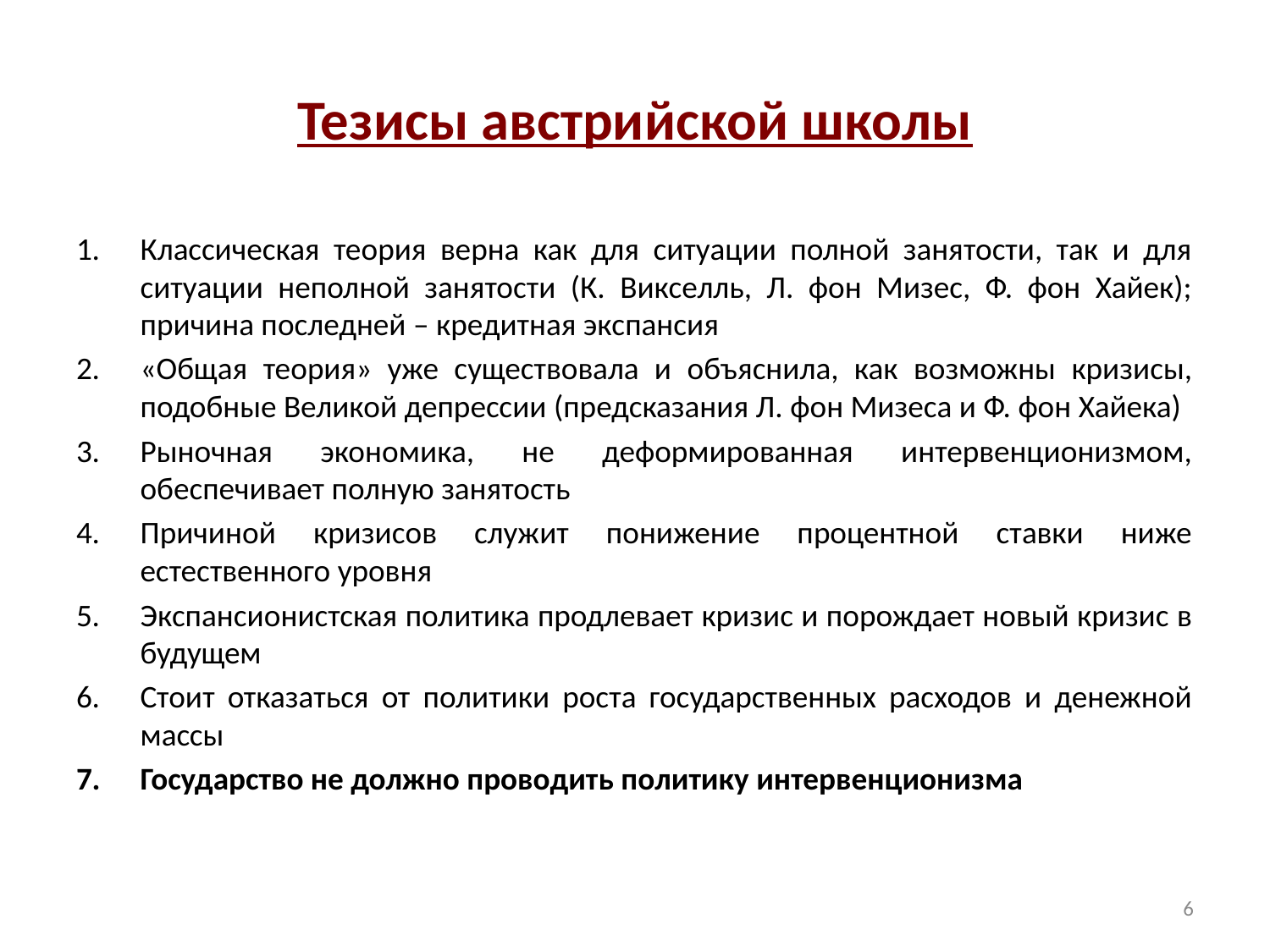

# Тезисы австрийской школы
Классическая теория верна как для ситуации полной занятости, так и для ситуации неполной занятости (К. Викселль, Л. фон Мизес, Ф. фон Хайек); причина последней – кредитная экспансия
«Общая теория» уже существовала и объяснила, как возможны кризисы, подобные Великой депрессии (предсказания Л. фон Мизеса и Ф. фон Хайека)
Рыночная экономика, не деформированная интервенционизмом, обеспечивает полную занятость
Причиной кризисов служит понижение процентной ставки ниже естественного уровня
Экспансионистская политика продлевает кризис и порождает новый кризис в будущем
Стоит отказаться от политики роста государственных расходов и денежной массы
Государство не должно проводить политику интервенционизма
6